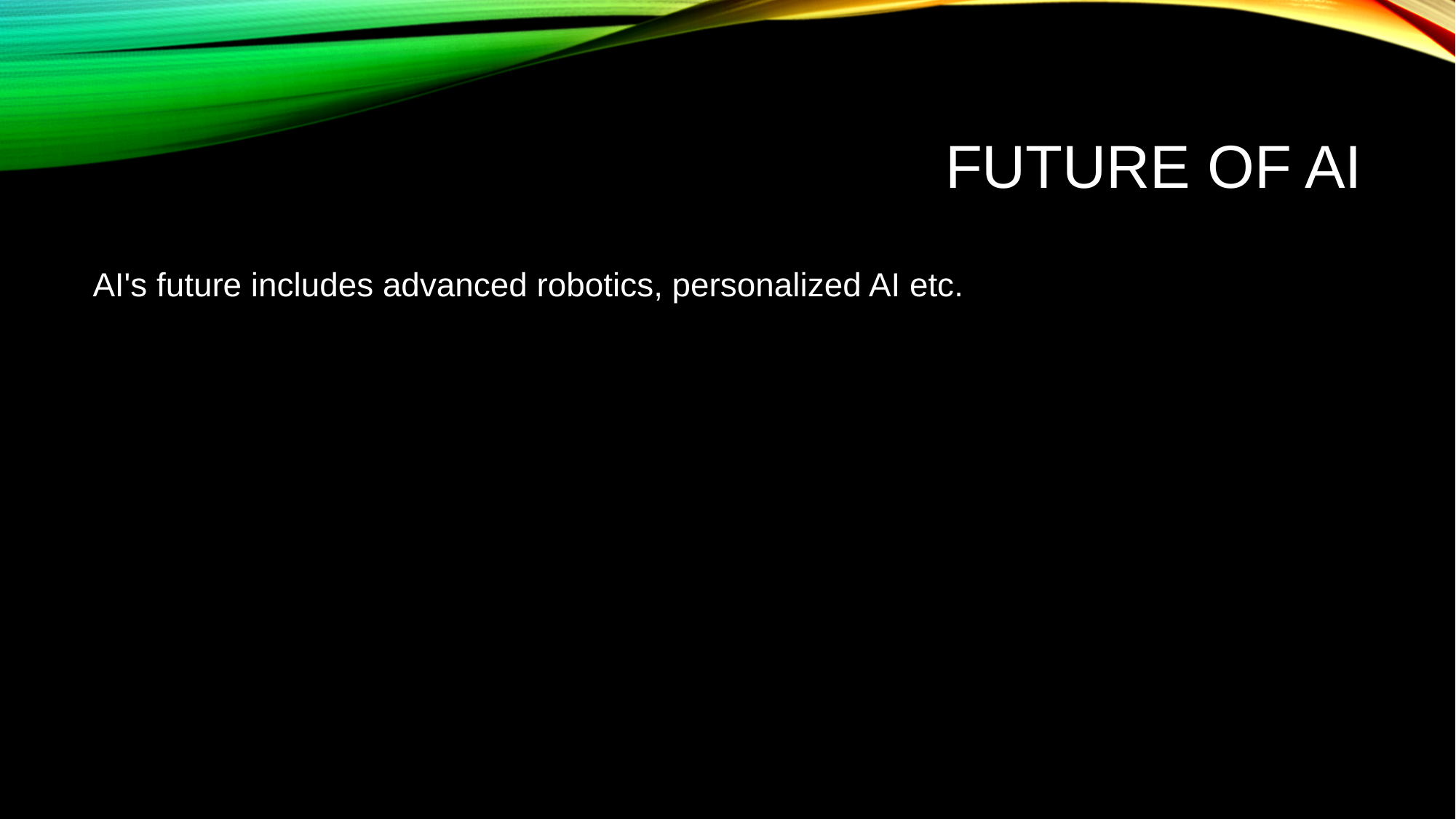

# Future of AI
AI's future includes advanced robotics, personalized AI etc.